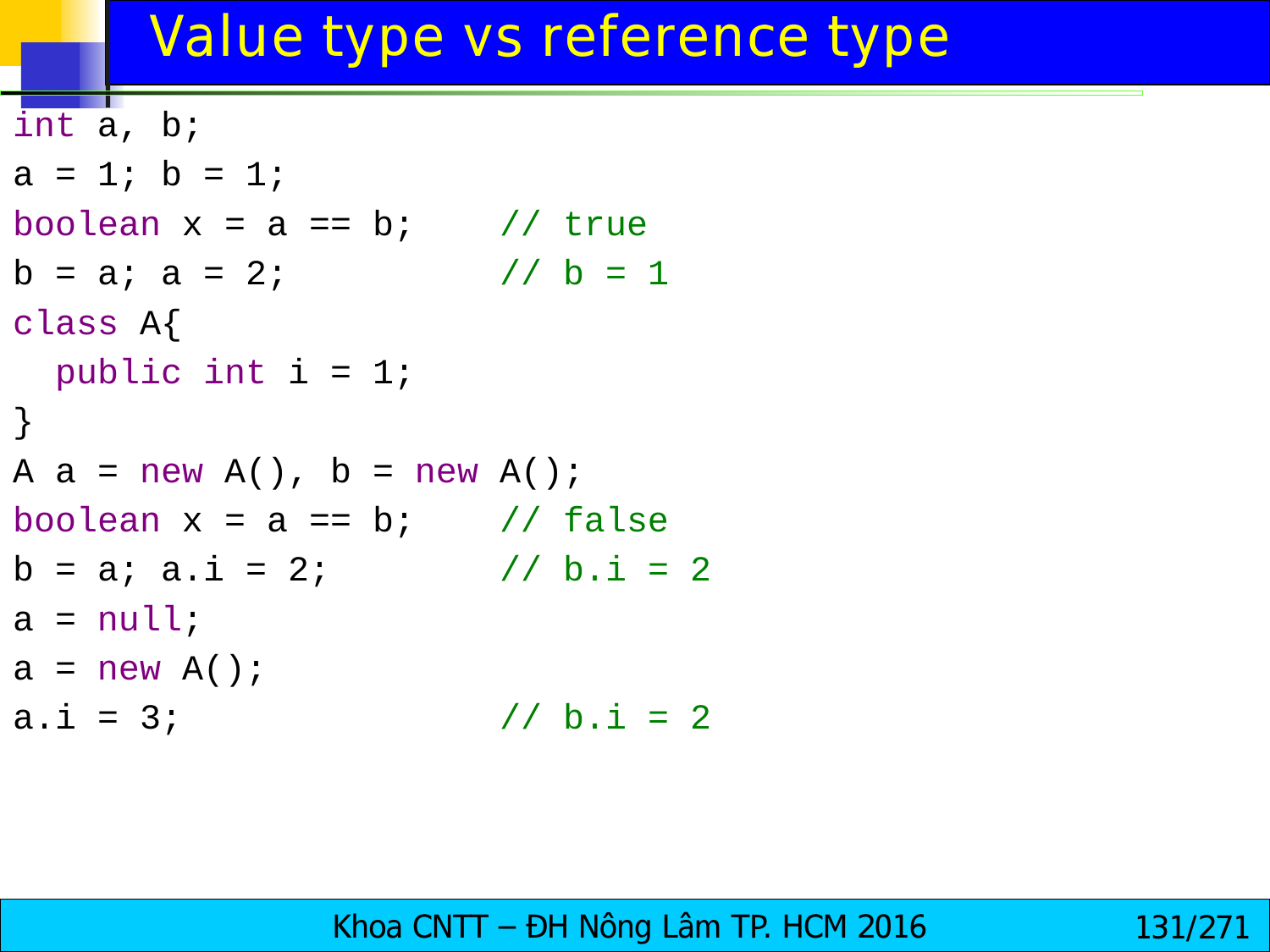

# Value type vs reference type
int a, b;
a = 1; b = 1;
boolean x = a == b;    // true
b = a; a = 2;          // b = 1
class A{
  public int i = 1;
}
A a = new A(), b = new A();
boolean x = a == b;    // false
b = a; a.i = 2;        // b.i = 2
a = null;
a = new A();
a.i = 3;               // b.i = 2